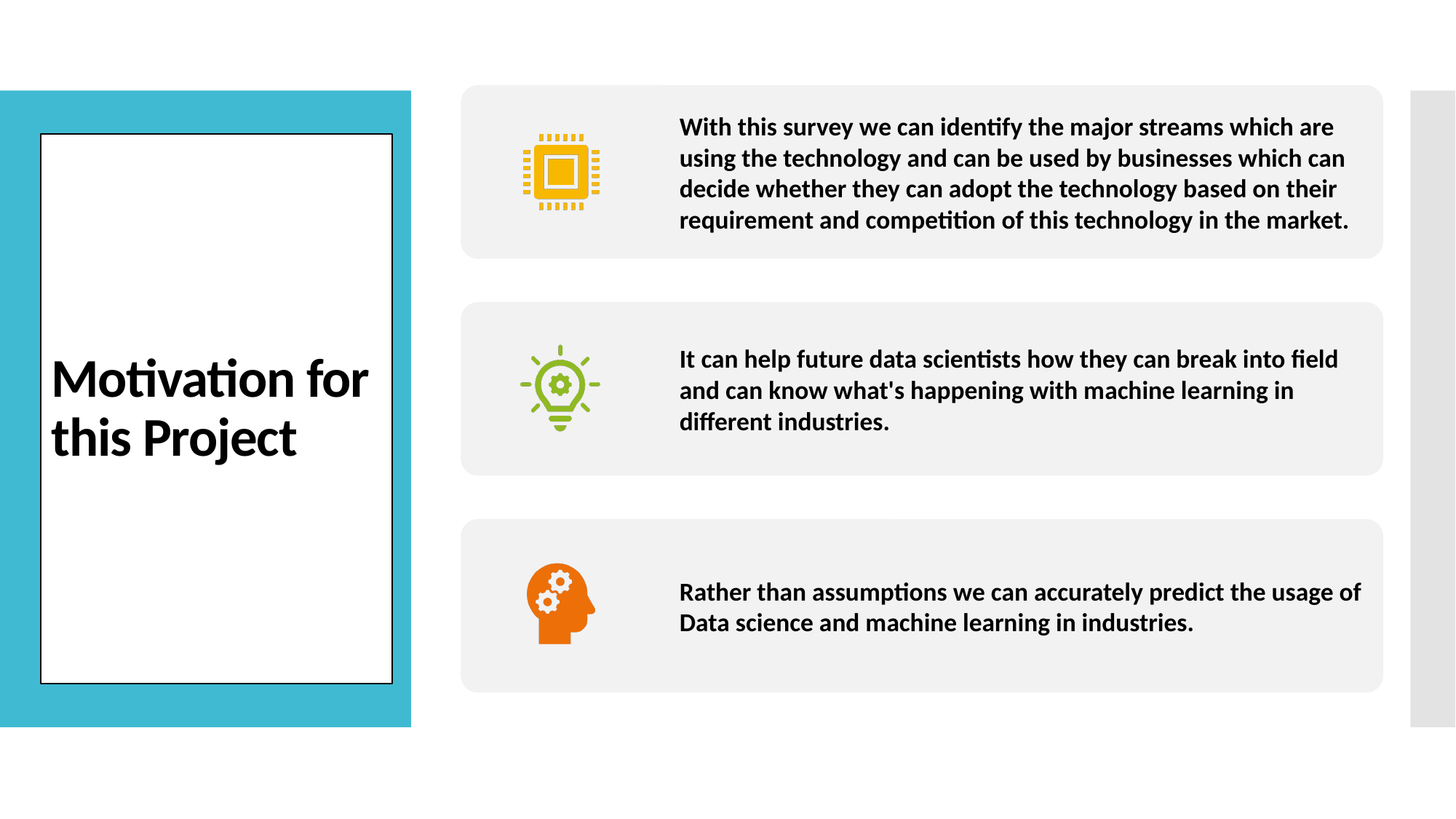

With this survey we can identify the major streams which are using the technology and can be used by businesses which can decide whether they can adopt the technology based on their requirement and competition of this technology in the market.
It can help future data scientists how they can break into field and can know what's happening with machine learning in different industries.
Rather than assumptions we can accurately predict the usage of Data science and machine learning in industries.

Motivation for this Project